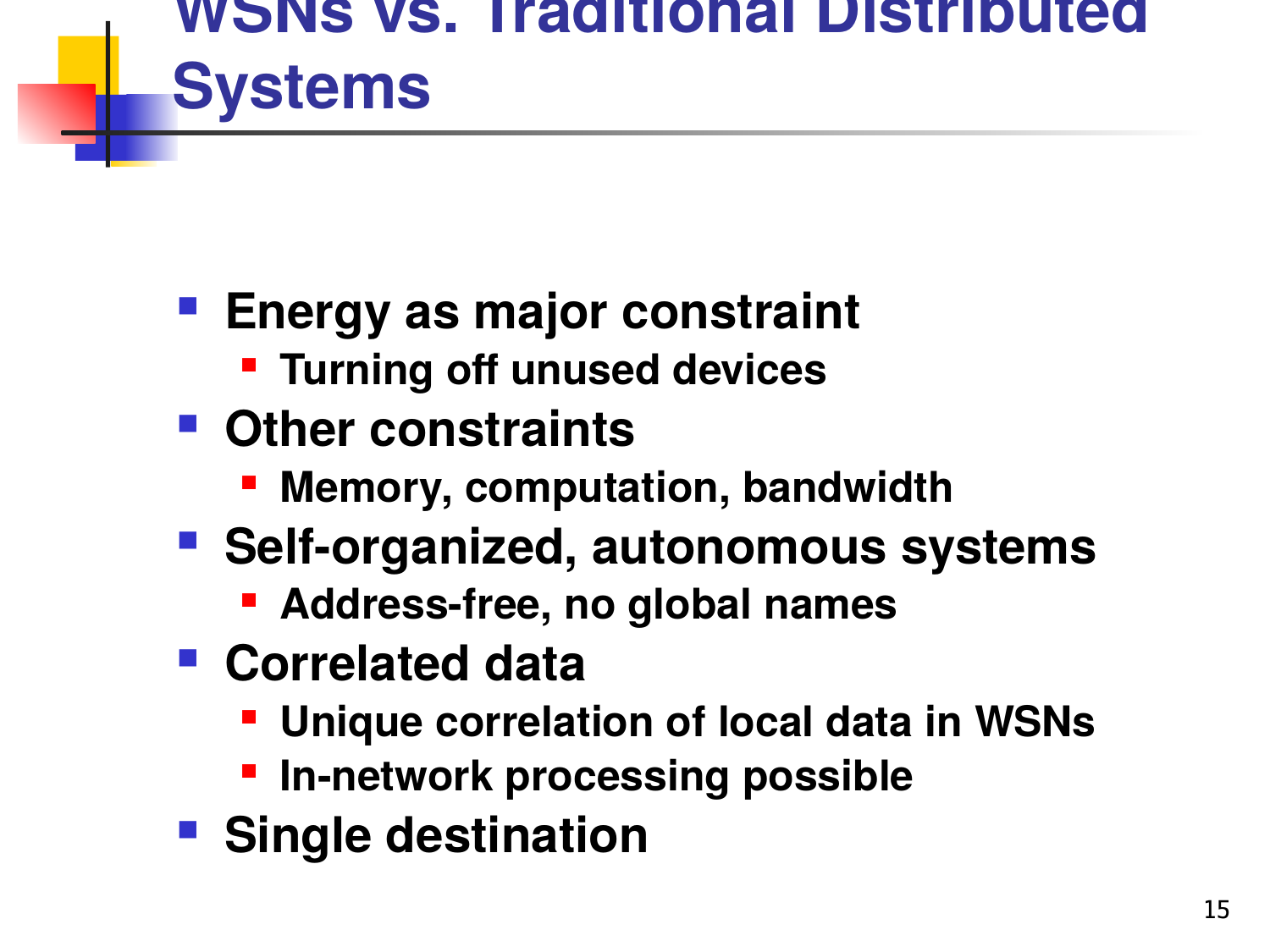

# WSNs vs. Traditional Distributed Systems
Energy as major constraint
Turning off unused devices
Other constraints
Memory, computation, bandwidth
Self-organized, autonomous systems
Address-free, no global names
Correlated data
Unique correlation of local data in WSNs
In-network processing possible
Single destination
15